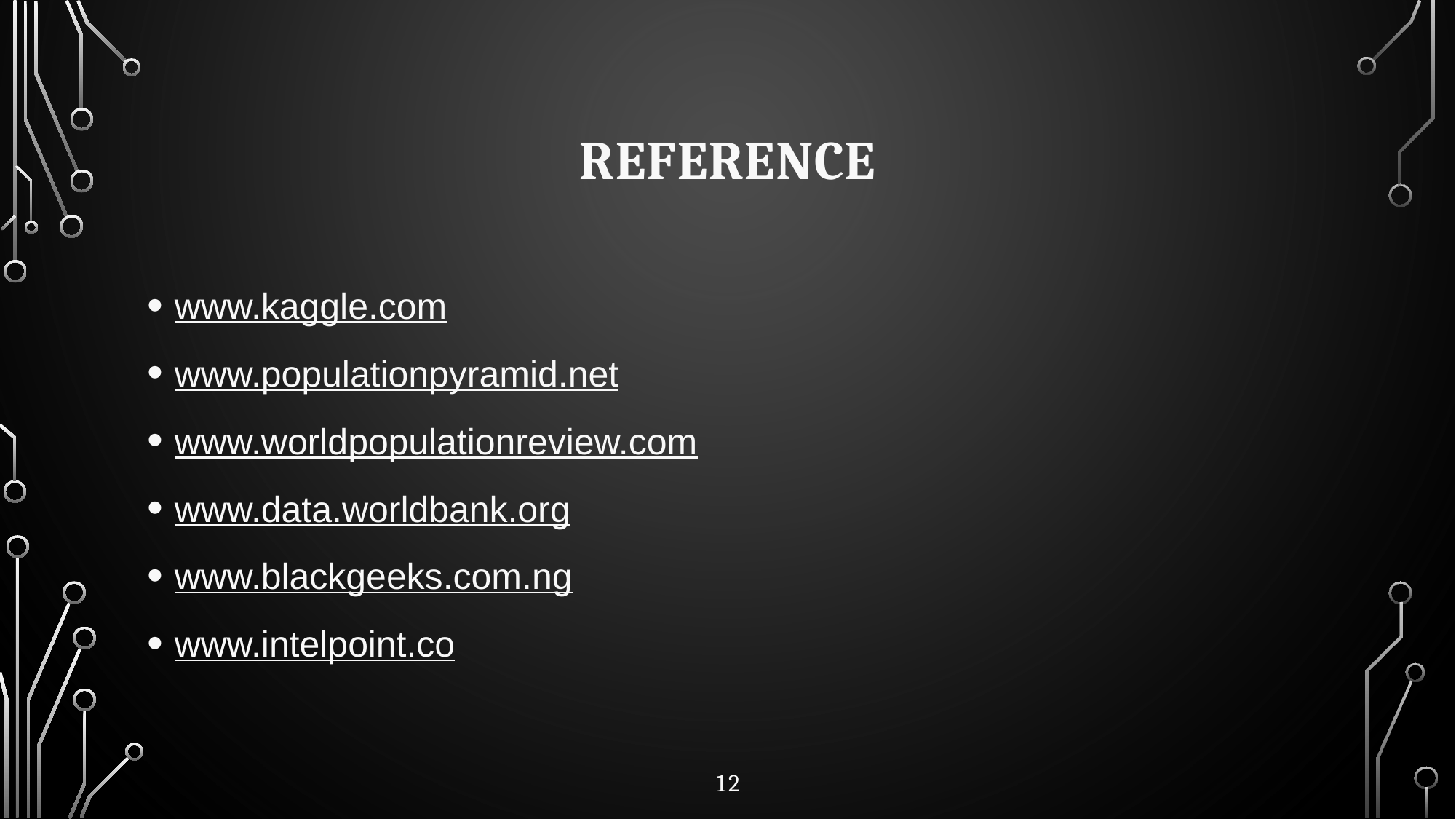

# Reference
www.kaggle.com
www.populationpyramid.net
www.worldpopulationreview.com
www.data.worldbank.org
www.blackgeeks.com.ng
www.intelpoint.co
12